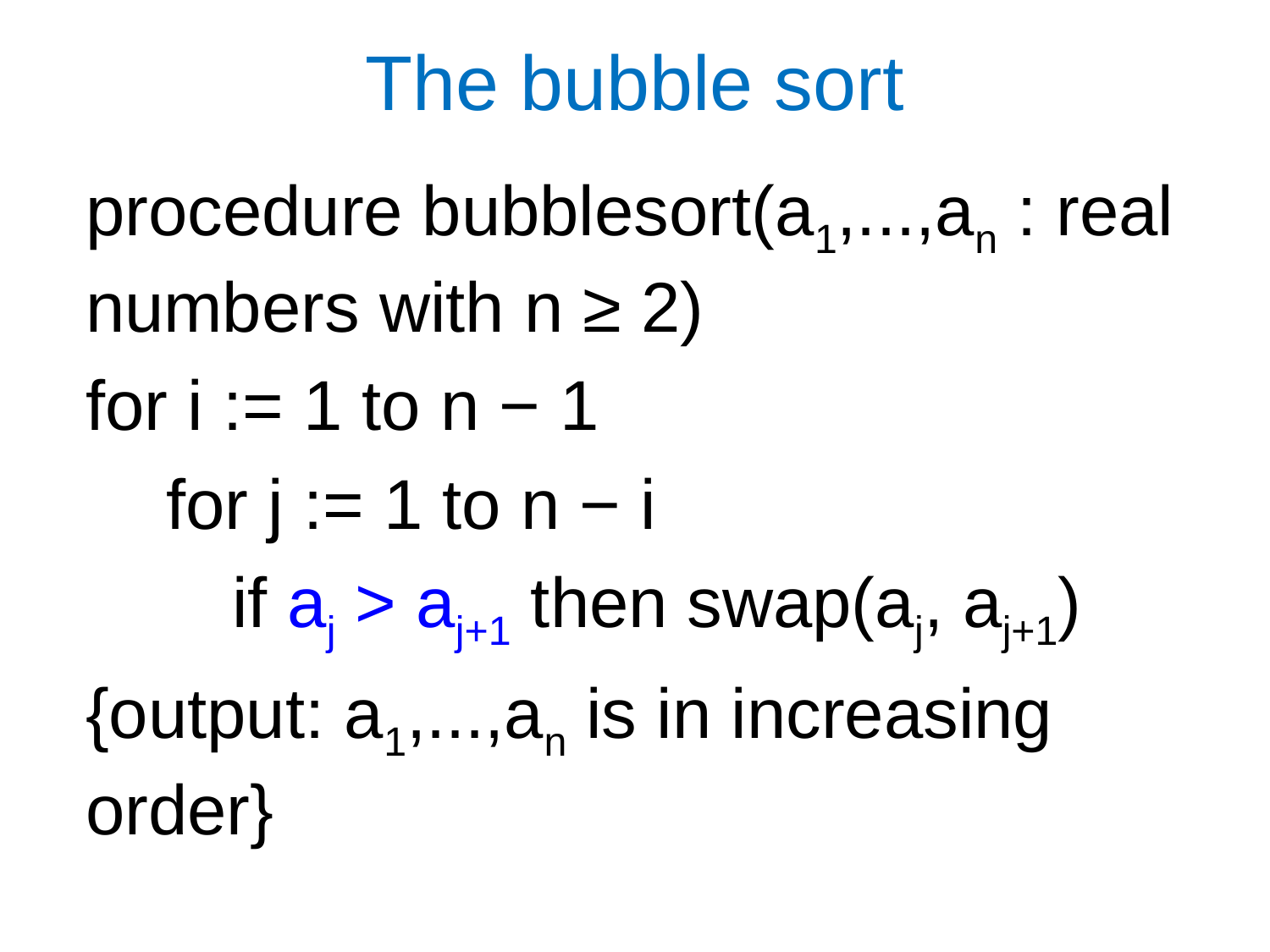

# The bubble sort
procedure bubblesort(a1,...,an : real numbers with n ≥ 2)
for i := 1 to n − 1
  for j := 1 to n − i
	 if aj > aj+1 then swap(aj, aj+1)
{output: a1,...,an is in increasing order}